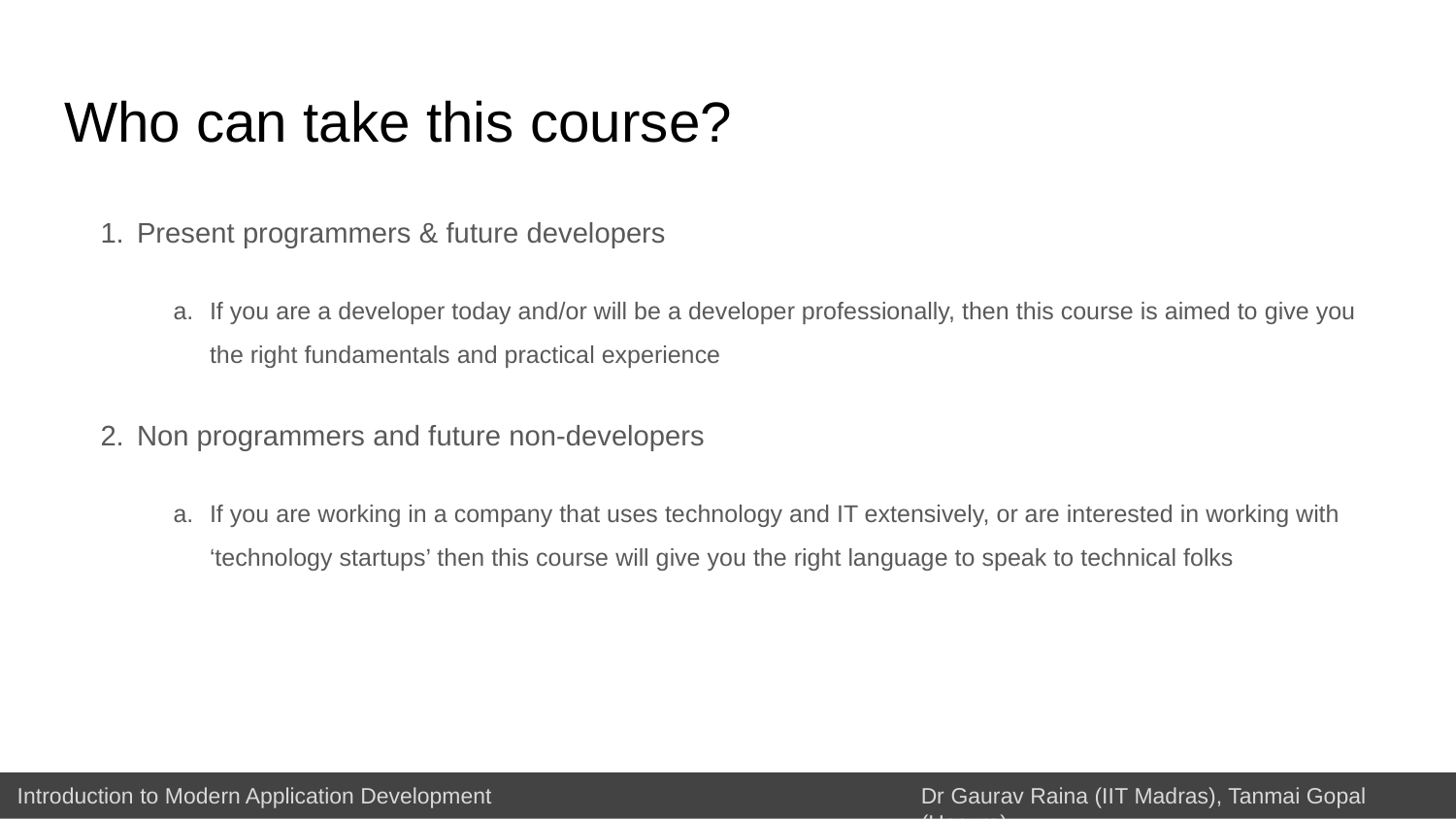

# Who can take this course?
Present programmers & future developers
If you are a developer today and/or will be a developer professionally, then this course is aimed to give you the right fundamentals and practical experience
Non programmers and future non-developers
If you are working in a company that uses technology and IT extensively, or are interested in working with ‘technology startups’ then this course will give you the right language to speak to technical folks